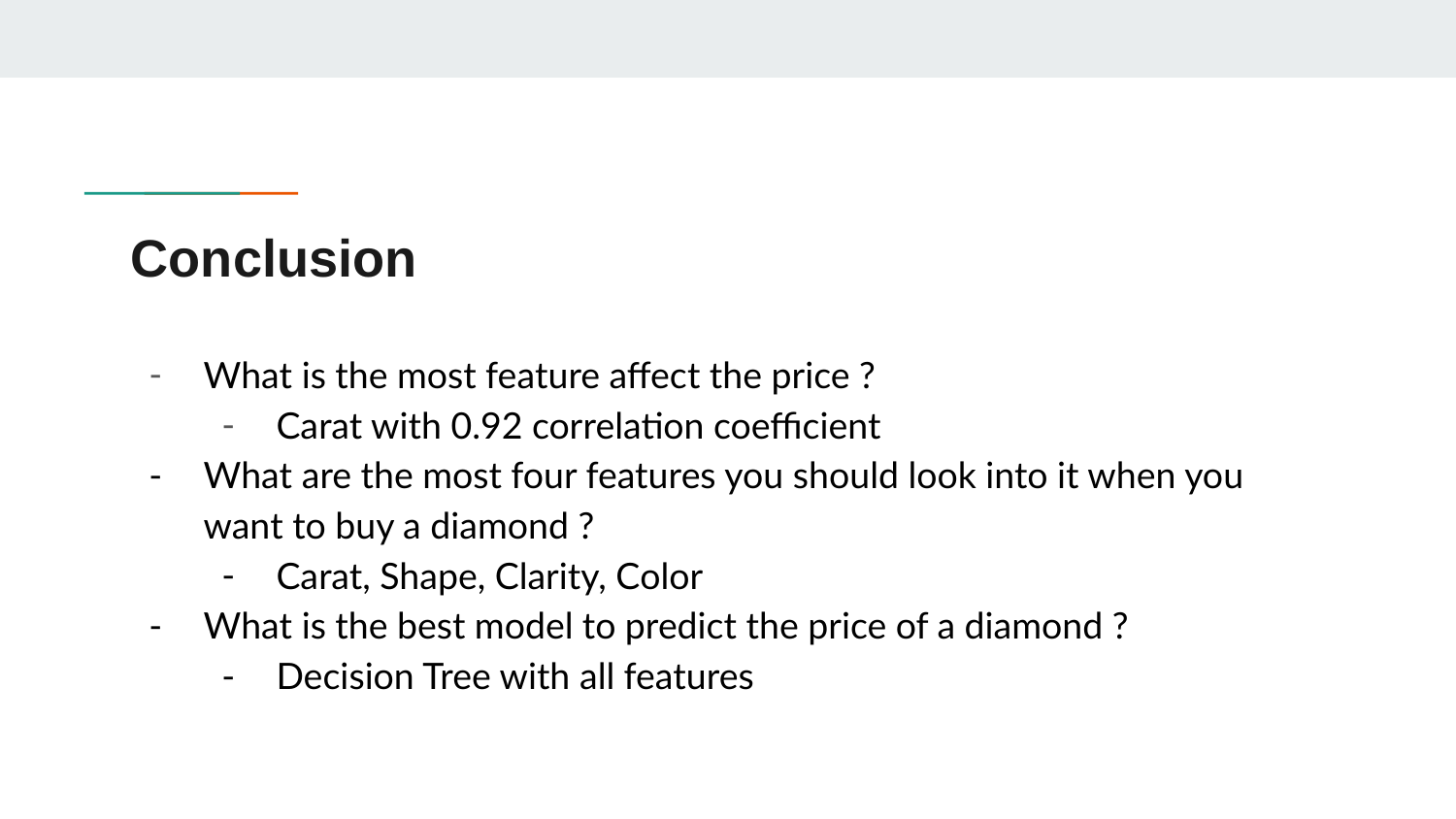

# Conclusion
What is the most feature affect the price ?
Carat with 0.92 correlation coefficient
What are the most four features you should look into it when you want to buy a diamond ?
Carat, Shape, Clarity, Color
What is the best model to predict the price of a diamond ?
Decision Tree with all features